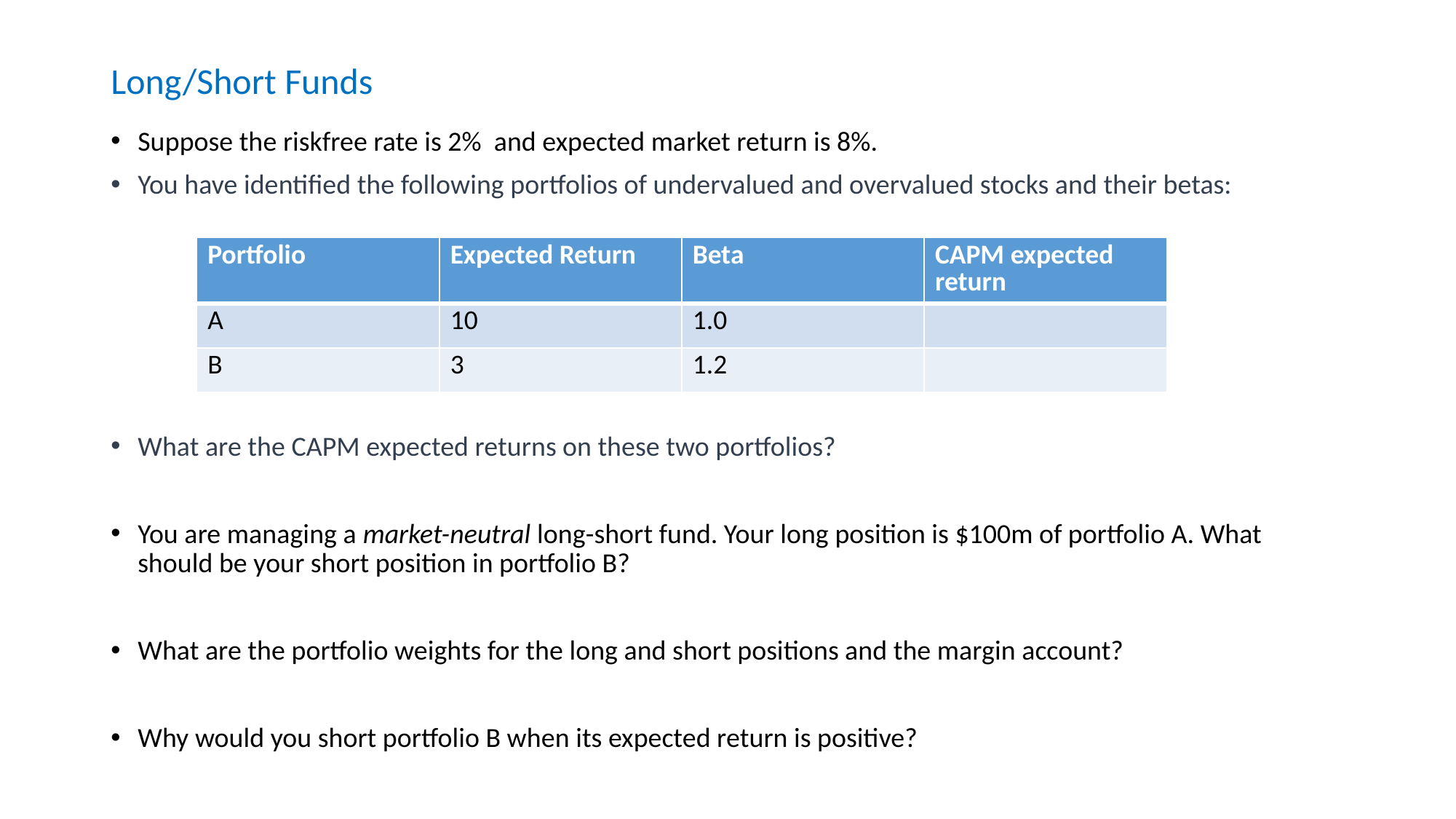

# Long/Short Funds
Suppose the riskfree rate is 2%  and expected market return is 8%.
You have identified the following portfolios of undervalued and overvalued stocks and their betas:

What are the CAPM expected returns on these two portfolios?

You are managing a market-neutral long-short fund. Your long position is $100m of portfolio A. What should be your short position in portfolio B?

What are the portfolio weights for the long and short positions and the margin account?

Why would you short portfolio B when its expected return is positive?

| Portfolio | Expected Return | Beta | CAPM expected return |
| --- | --- | --- | --- |
| A | 10 | 1.0 |  |
| B | 3 | 1.2 |  |